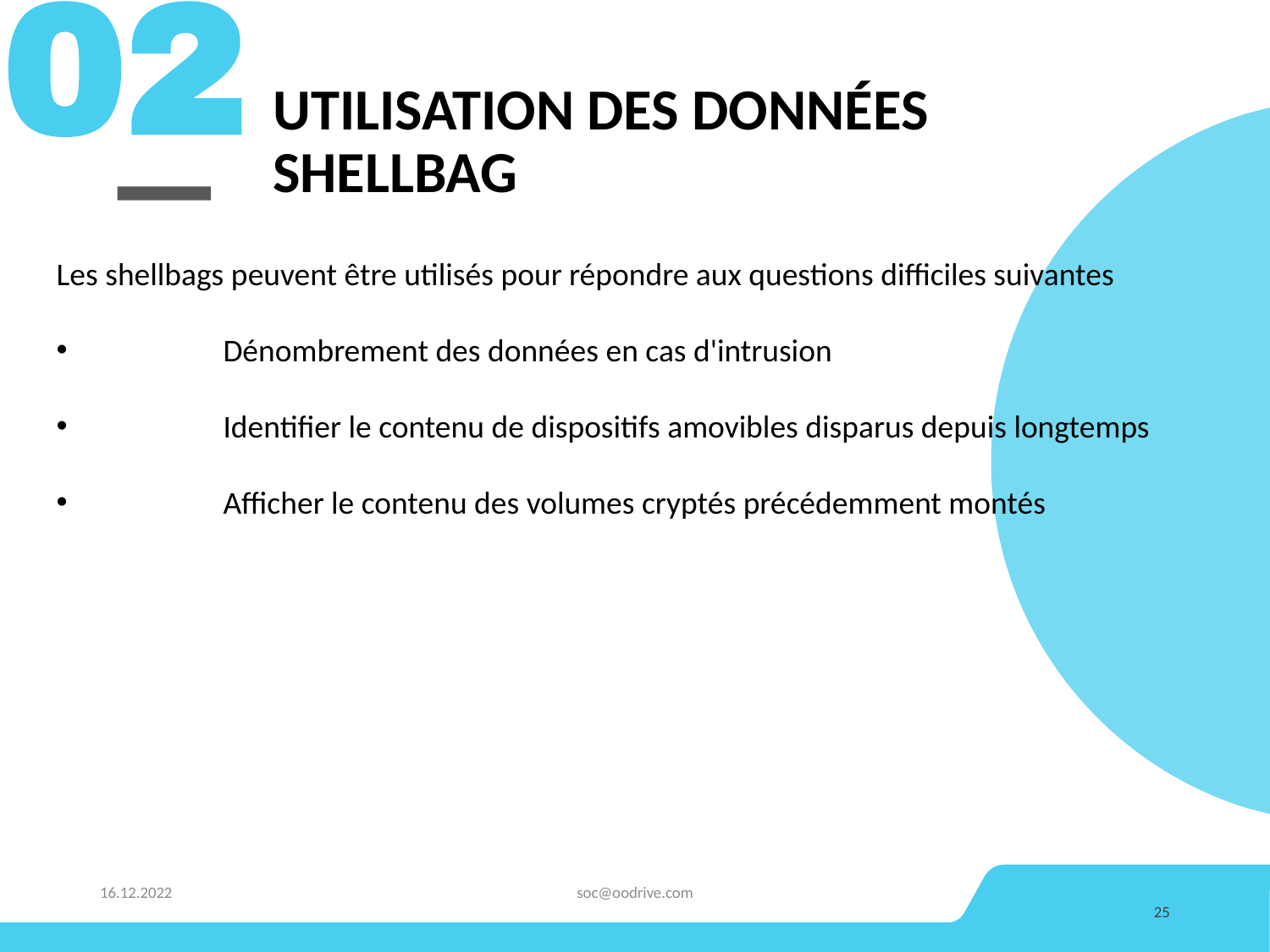

02
# Utilisation des données Shellbag

Les shellbags peuvent être utilisés pour répondre aux questions difficiles suivantes

	Dénombrement des données en cas d'intrusion

	Identifier le contenu de dispositifs amovibles disparus depuis longtemps

	Afficher le contenu des volumes cryptés précédemment montés

16.12.2022
soc@oodrive.com
25